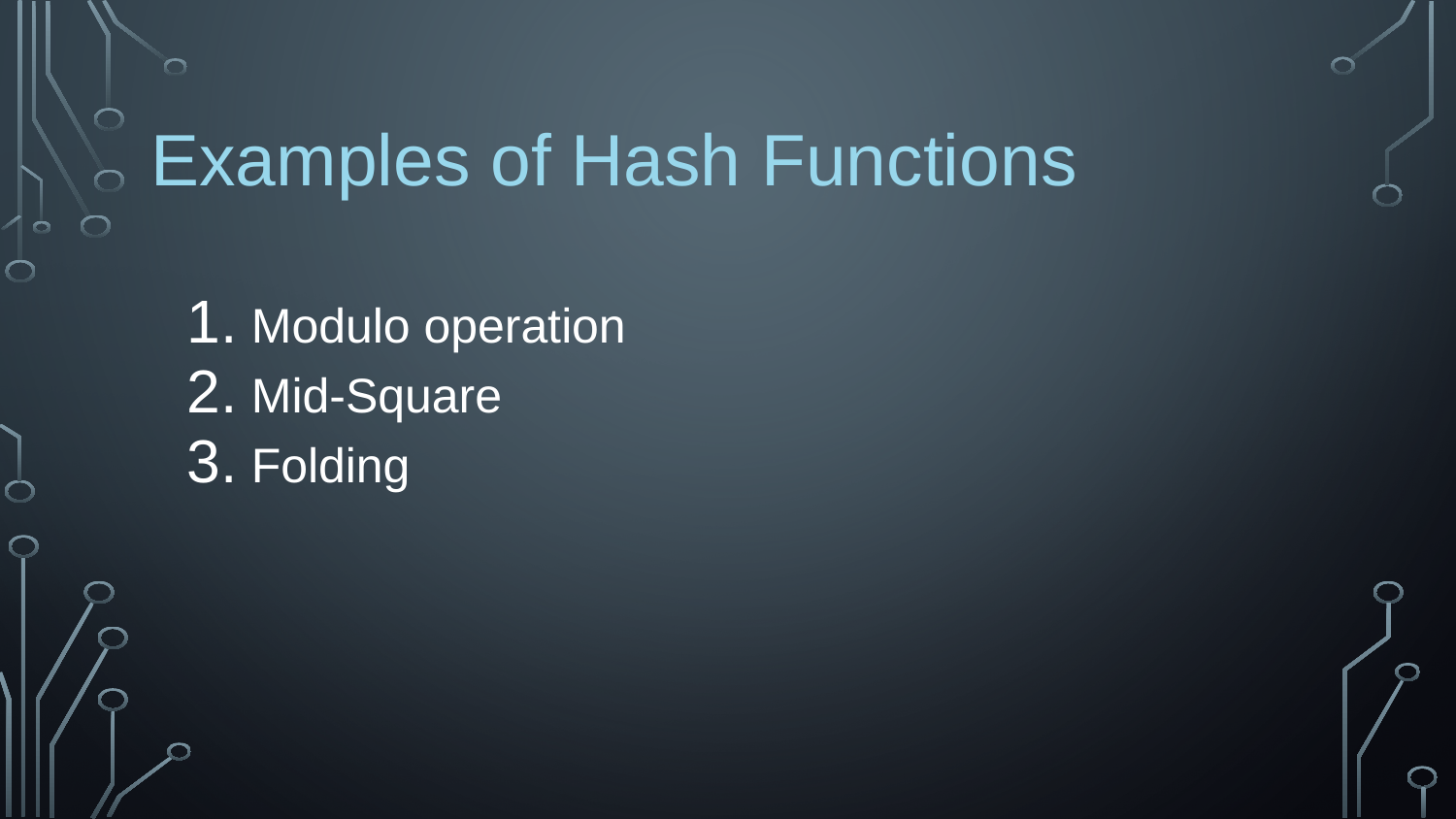

# Examples of Hash Functions
 Modulo operation
 Mid-Square
 Folding